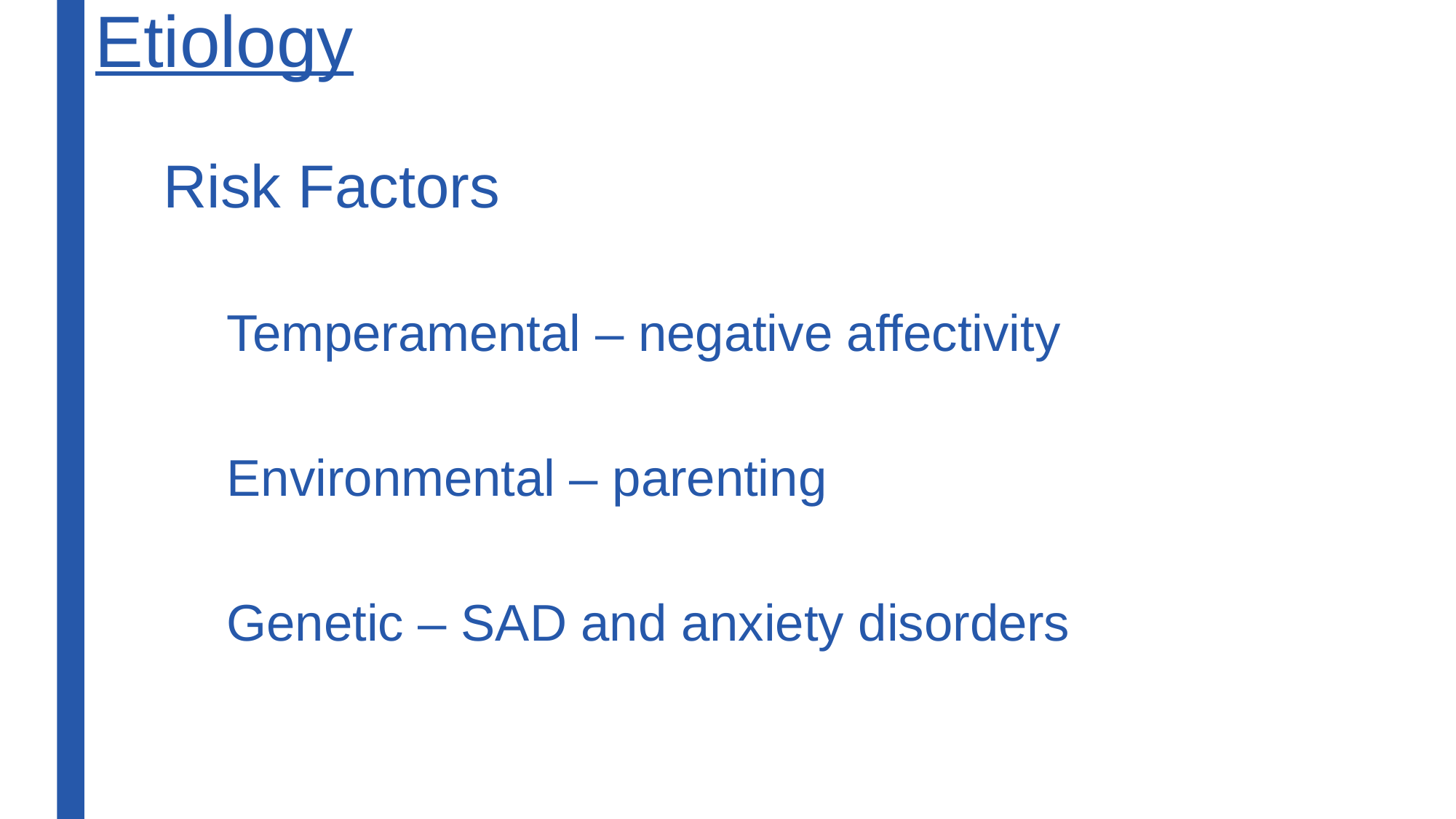

# Etiology
Risk Factors

Temperamental – negative affectivity

Environmental – parenting

Genetic – SAD and anxiety disorders